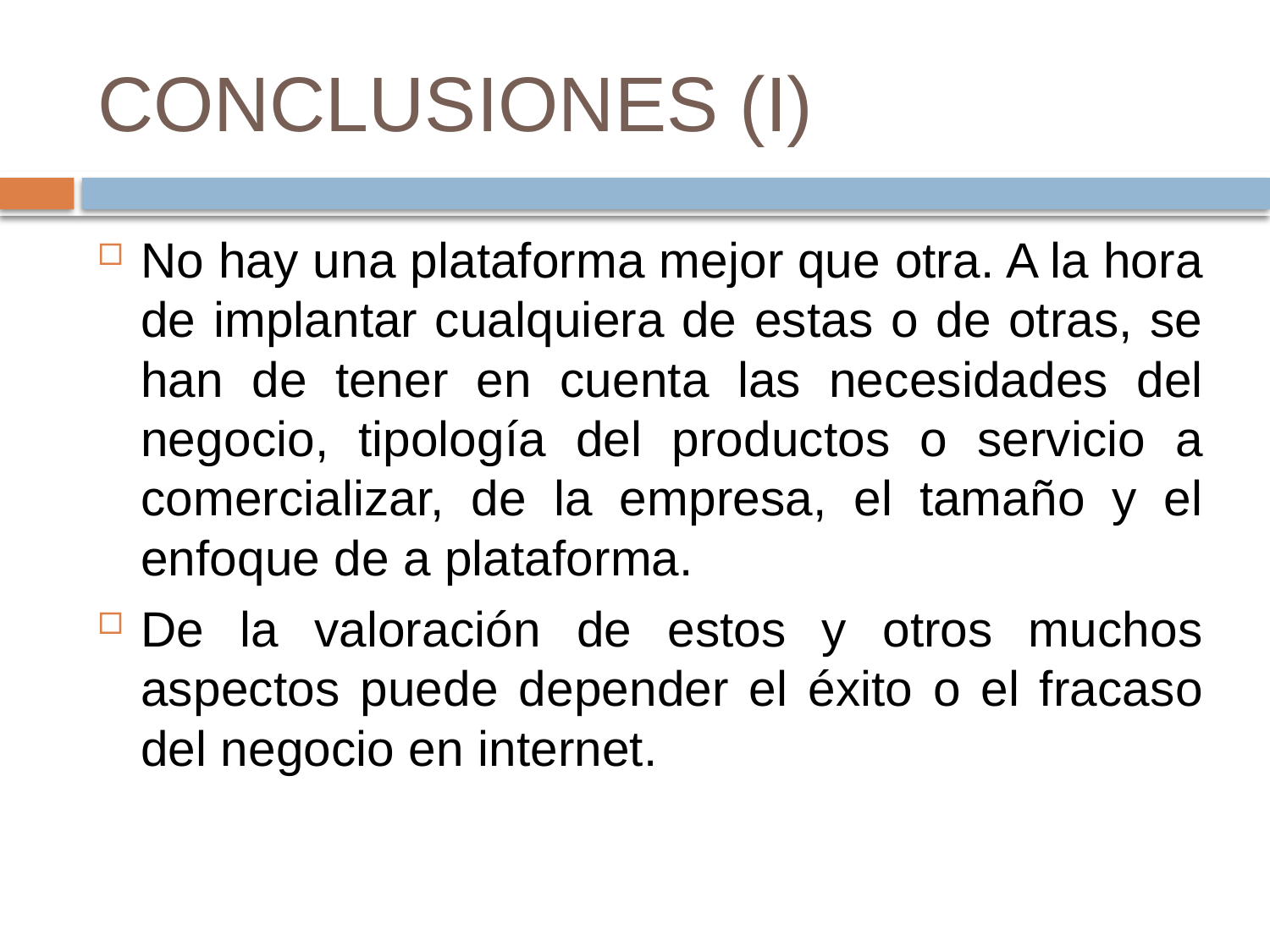

# CONCLUSIONES (I)
No hay una plataforma mejor que otra. A la hora de implantar cualquiera de estas o de otras, se han de tener en cuenta las necesidades del negocio, tipología del productos o servicio a comercializar, de la empresa, el tamaño y el enfoque de a plataforma.
De la valoración de estos y otros muchos aspectos puede depender el éxito o el fracaso del negocio en internet.